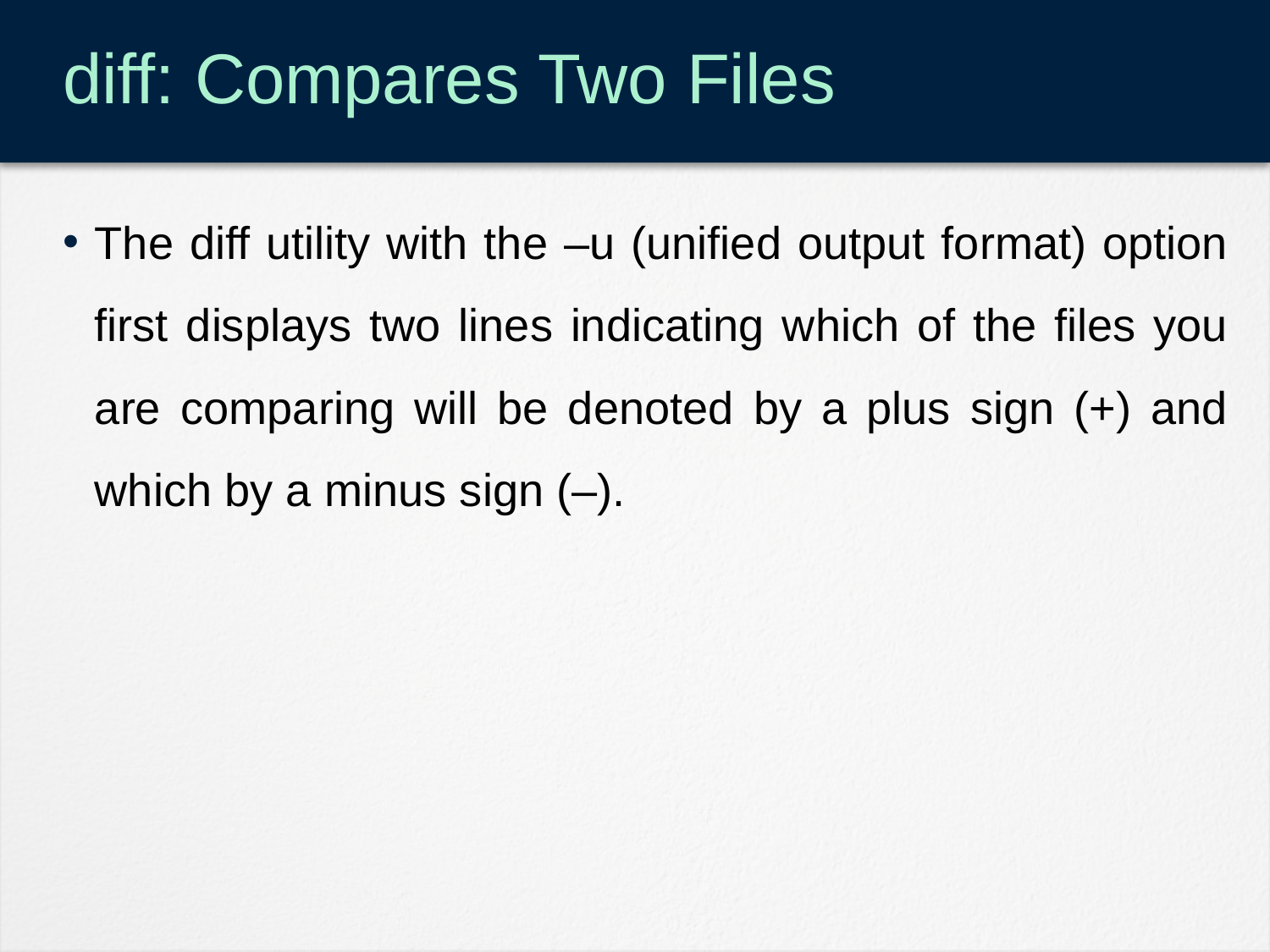

# diff: Compares Two Files
The diff utility with the –u (unified output format) option first displays two lines indicating which of the files you are comparing will be denoted by a plus sign (+) and which by a minus sign (–).